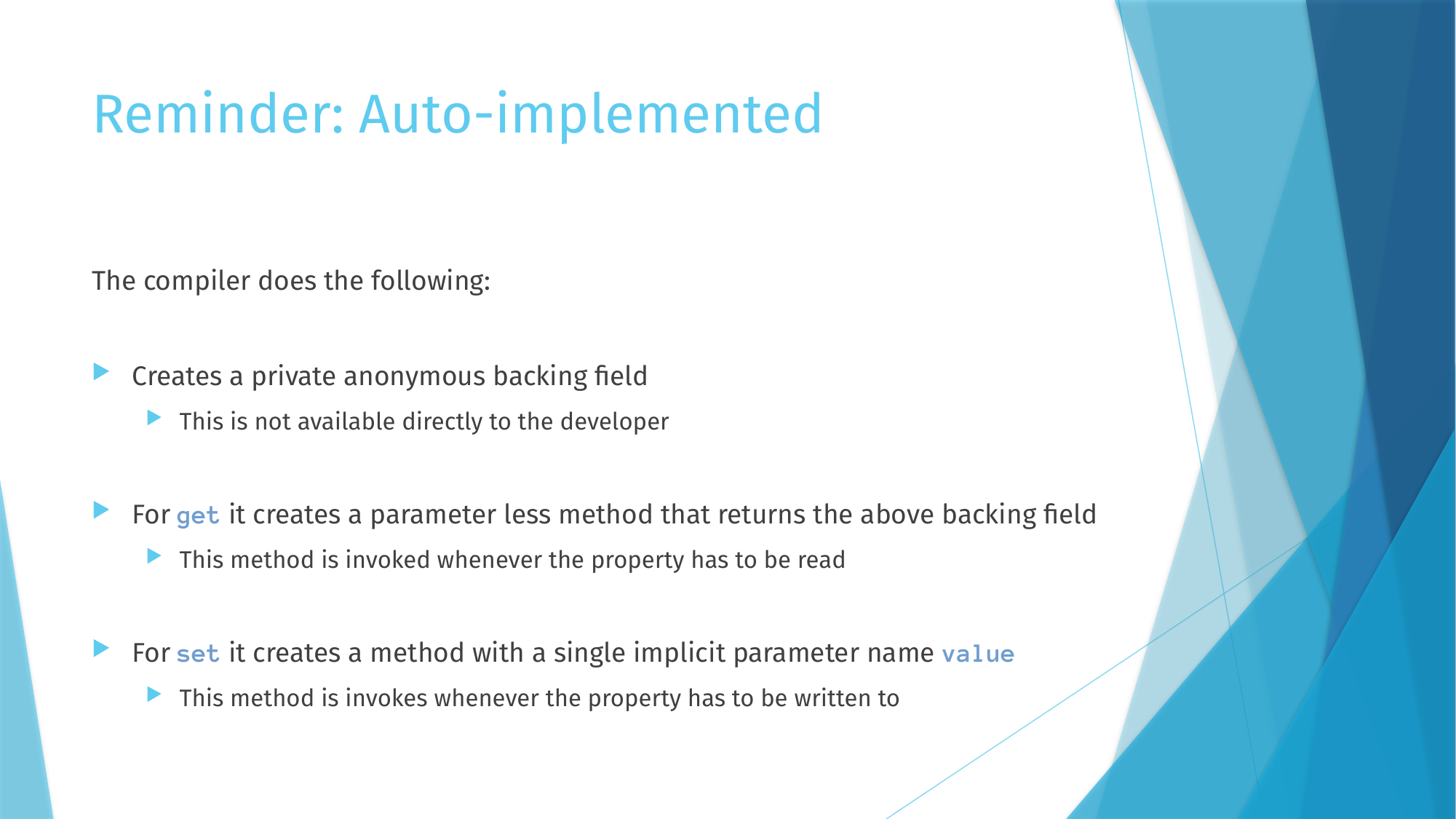

# Reminder: Auto-implemented
The compiler does the following:

Creates a private anonymous backing field
This is not available directly to the developer

For get it creates a parameter less method that returns the above backing field
This method is invoked whenever the property has to be read

For set it creates a method with a single implicit parameter name value
This method is invokes whenever the property has to be written to